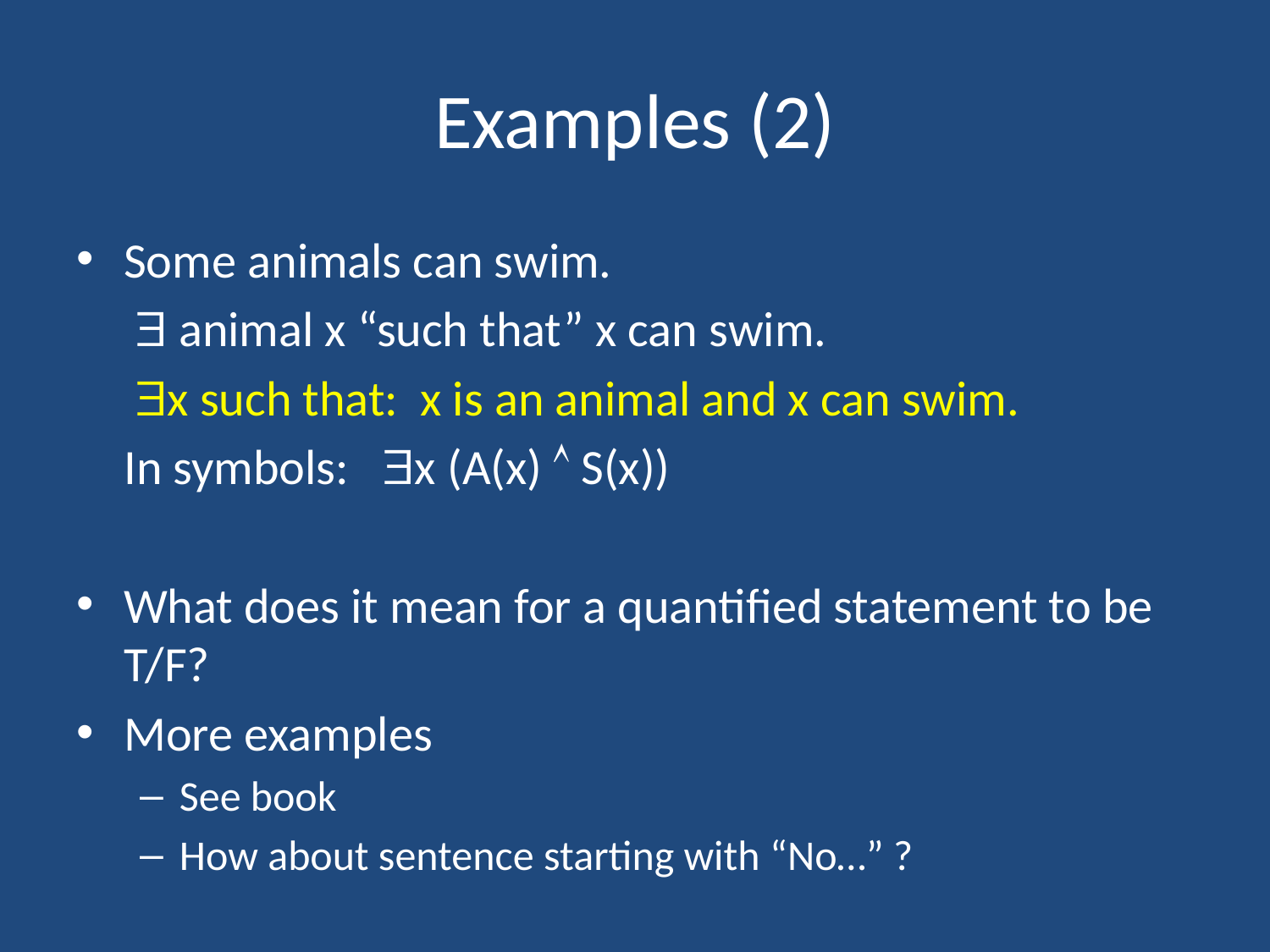

# Examples (2)
Some animals can swim.
	 ∃ animal x “such that” x can swim.
	 ∃x such that:  x is an animal and x can swim.
	In symbols:   ∃x (A(x) ∧ S(x))

What does it mean for a quantified statement to be T/F?
More examples
See book
How about sentence starting with “No…” ?